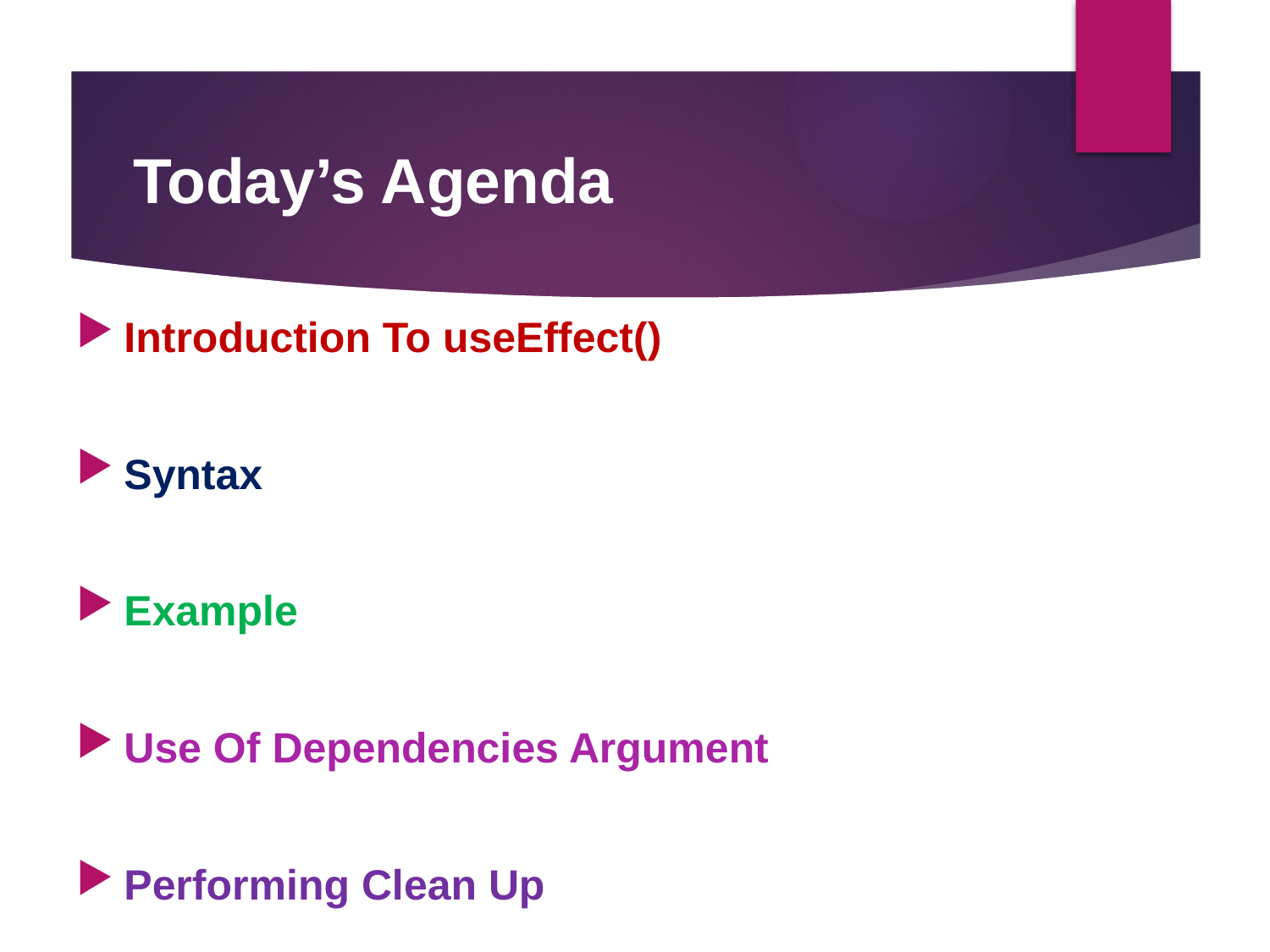

# Today’s Agenda
Introduction To useEffect()

Syntax

Example

Use Of Dependencies Argument

Performing Clean Up